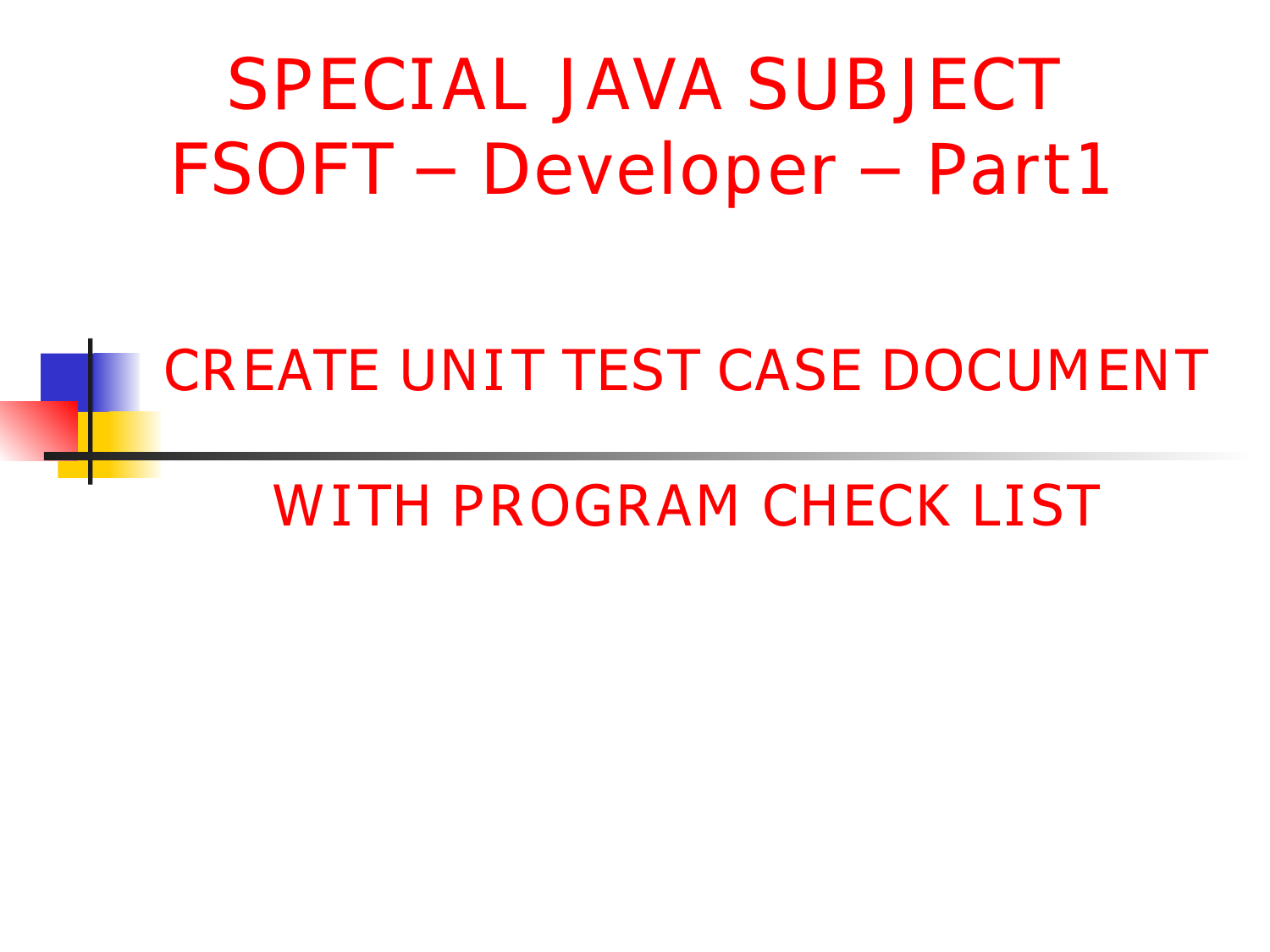

SPECIAL JAVA SUBJECT
FSOFT – Developer – Part1
# CREATE UNIT TEST CASE DOCUMENT WITH PROGRAM CHECK LIST